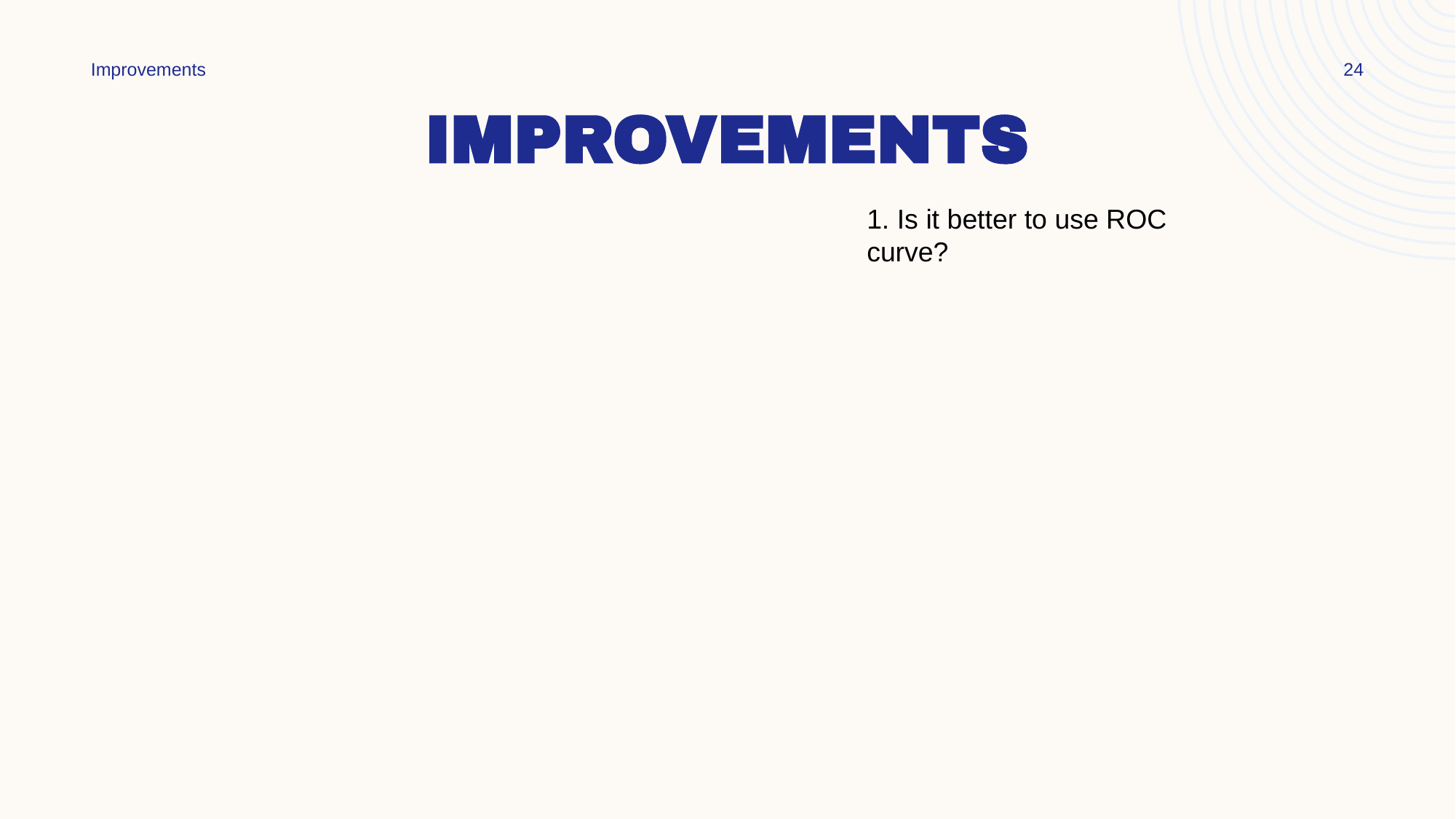

# IMprovements
24
Improvements
1. Is it better to use ROC curve?